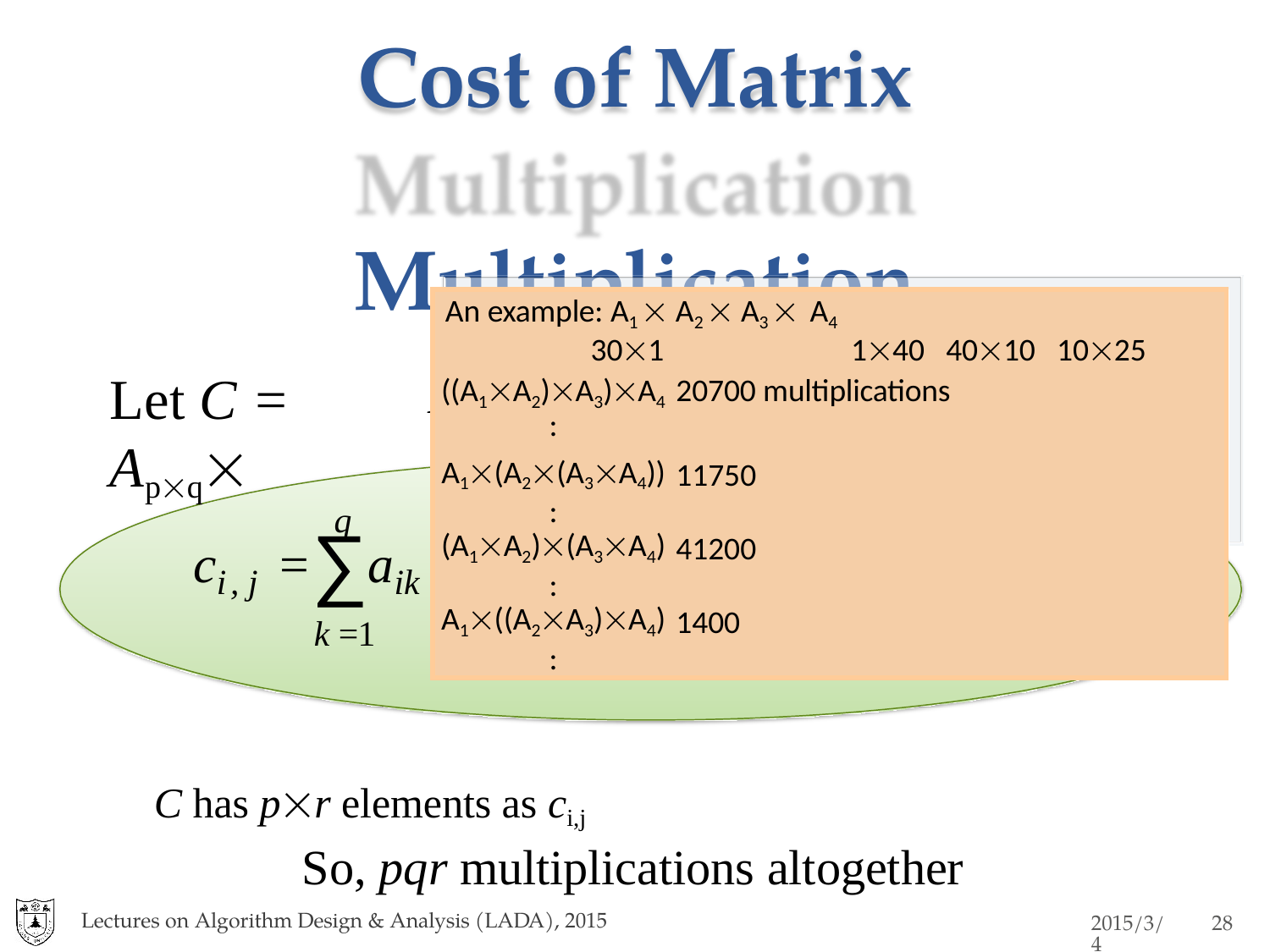

# Cost of Matrix  Multiplication

| An example: A1 × A2 × A3 × A4 30×1 1×40 40×10 10×25 |  |
| --- | --- |
| ((A1×A2)×A3)×A4: | 20700 multiplications |
| A1×(A2×(A3×A4)): | 11750 |
| (A1×A2)×(A3×A4): | 41200 |
| A1×((A2×A3)×A4): | 1400 |
Let C = Ap×q×
Bq⋅r

q
ci, j	=∑aik bkj
k =1
There are q multiplication
C has p×r elements as ci,j
So, pqr multiplications altogether
Lectures on Algorithm Design & Analysis (LADA), 2015
2015/3/4
28